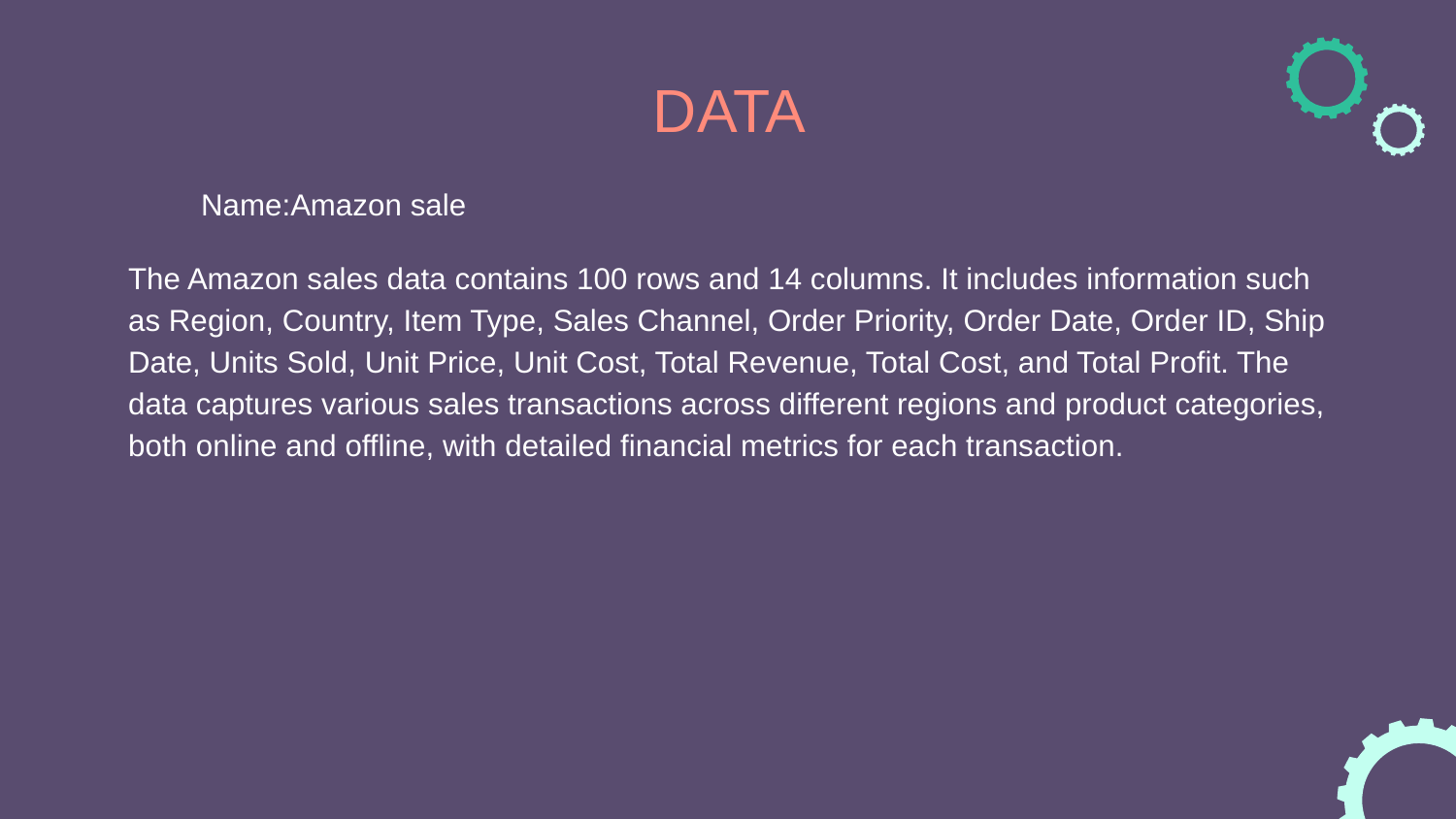

# DATA

Name:Amazon sale
The Amazon sales data contains 100 rows and 14 columns. It includes information such as Region, Country, Item Type, Sales Channel, Order Priority, Order Date, Order ID, Ship Date, Units Sold, Unit Price, Unit Cost, Total Revenue, Total Cost, and Total Profit. The data captures various sales transactions across different regions and product categories, both online and offline, with detailed financial metrics for each transaction.